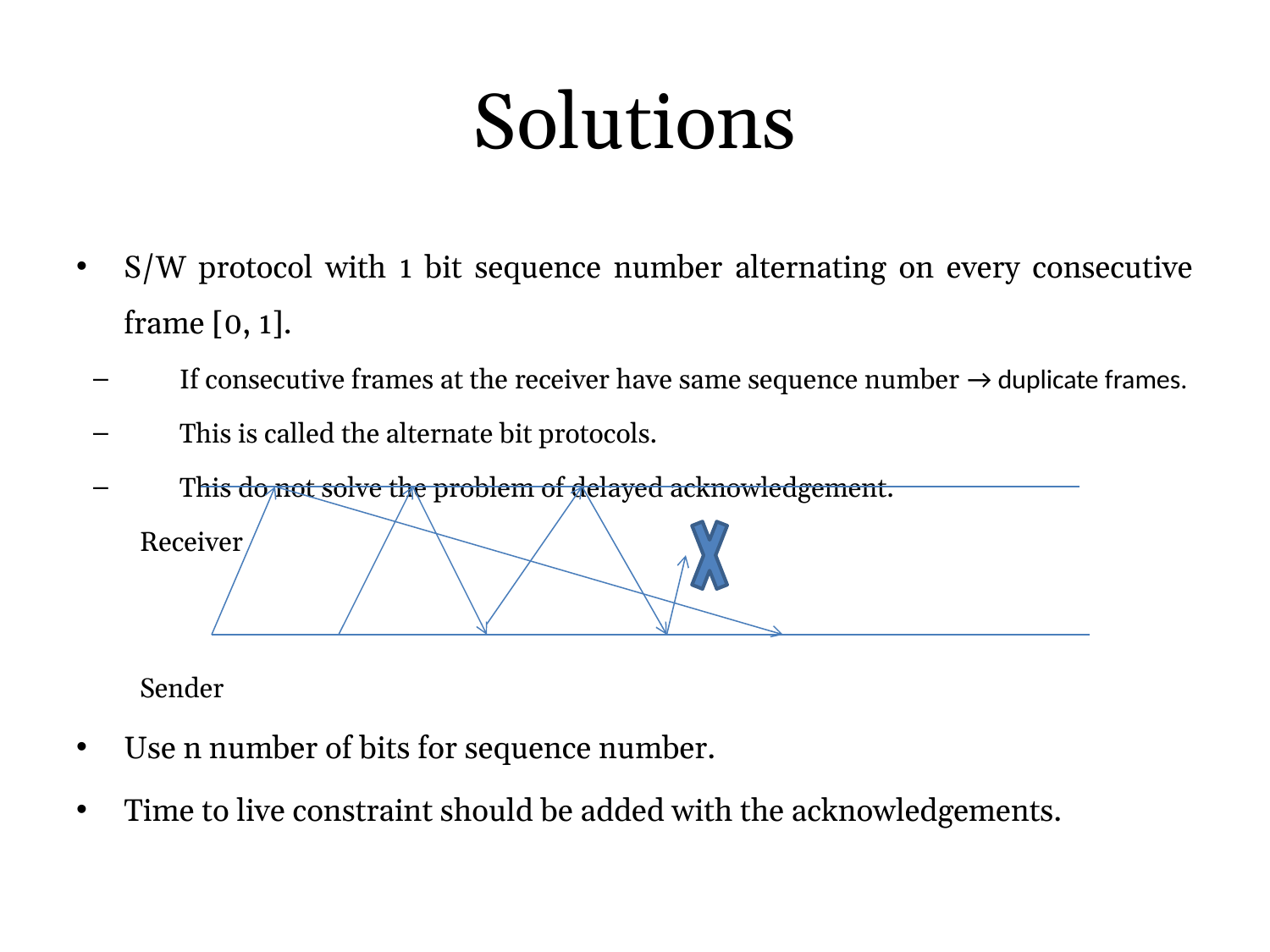

# Solutions
S/W protocol with 1 bit sequence number alternating on every consecutive frame [0, 1].
If consecutive frames at the receiver have same sequence number → duplicate frames.
This is called the alternate bit protocols.
This do not solve the problem of delayed acknowledgement.
Receiver

Sender
Use n number of bits for sequence number.
Time to live constraint should be added with the acknowledgements.